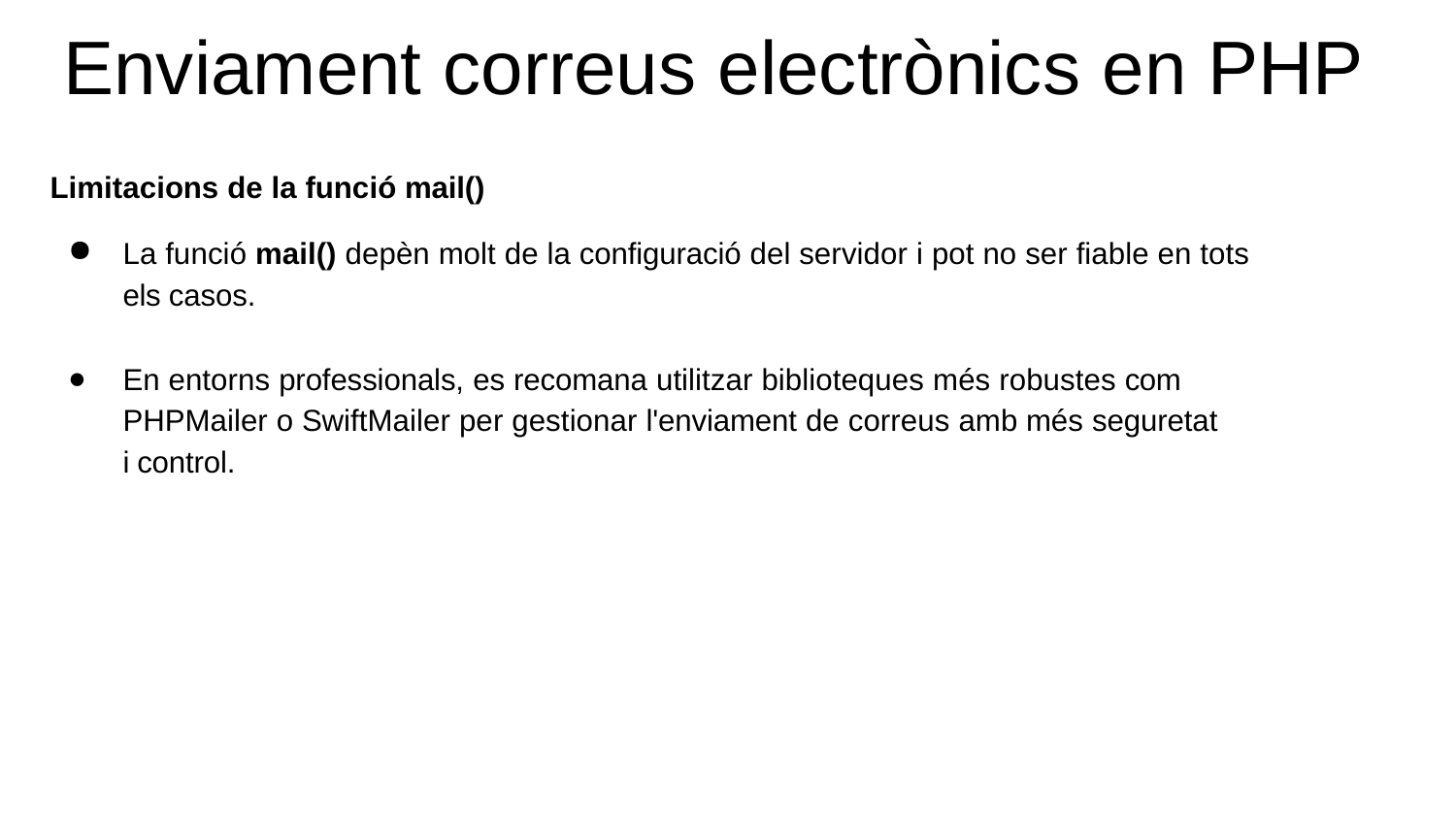

# Enviament correus electrònics en PHP
Limitacions de la funció mail()
La funció mail() depèn molt de la configuració del servidor i pot no ser fiable en tots els casos.

En entorns professionals, es recomana utilitzar biblioteques més robustes com PHPMailer o SwiftMailer per gestionar l'enviament de correus amb més seguretat i control.